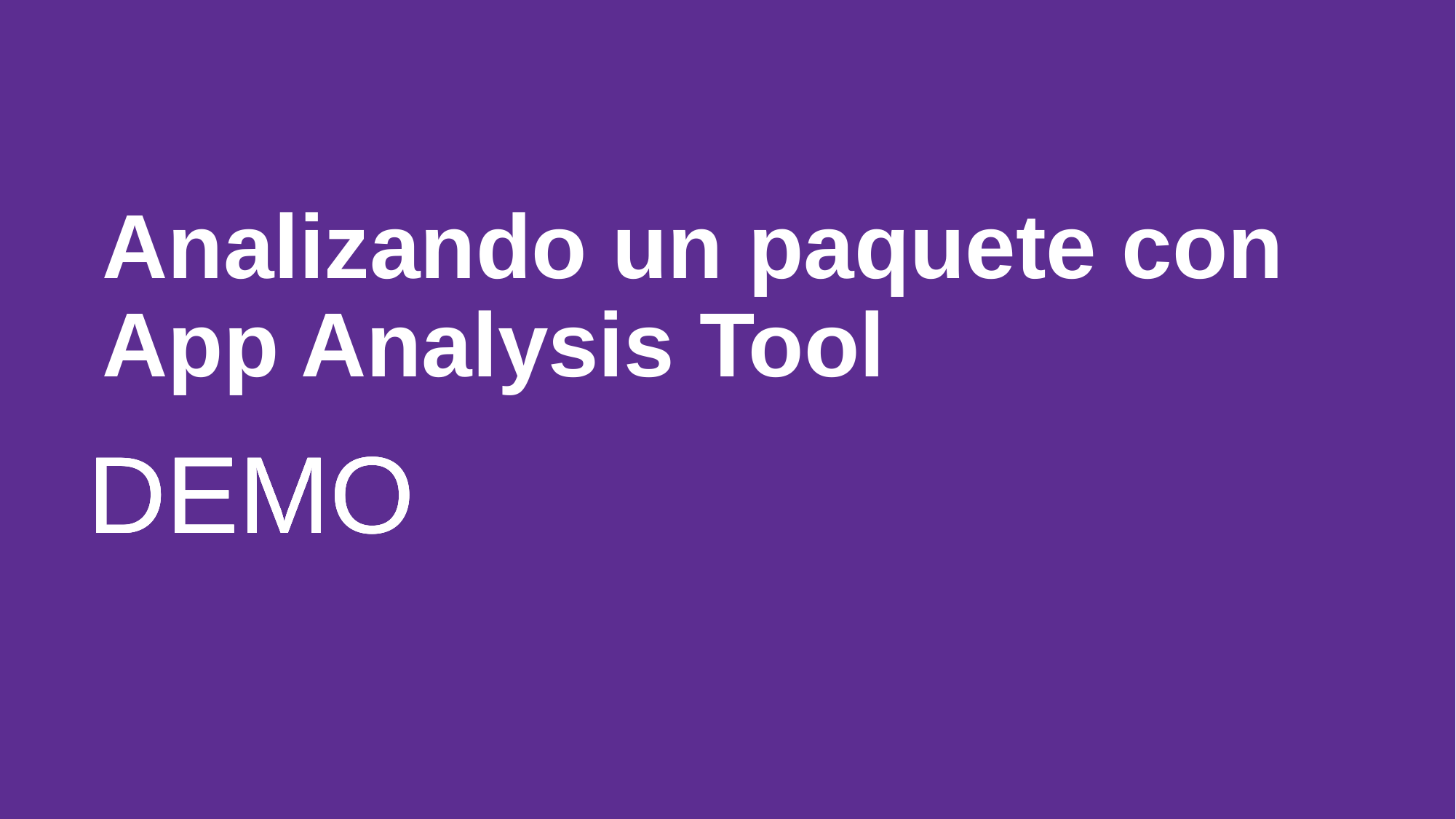

# Analizando un paquete con App Analysis Tool